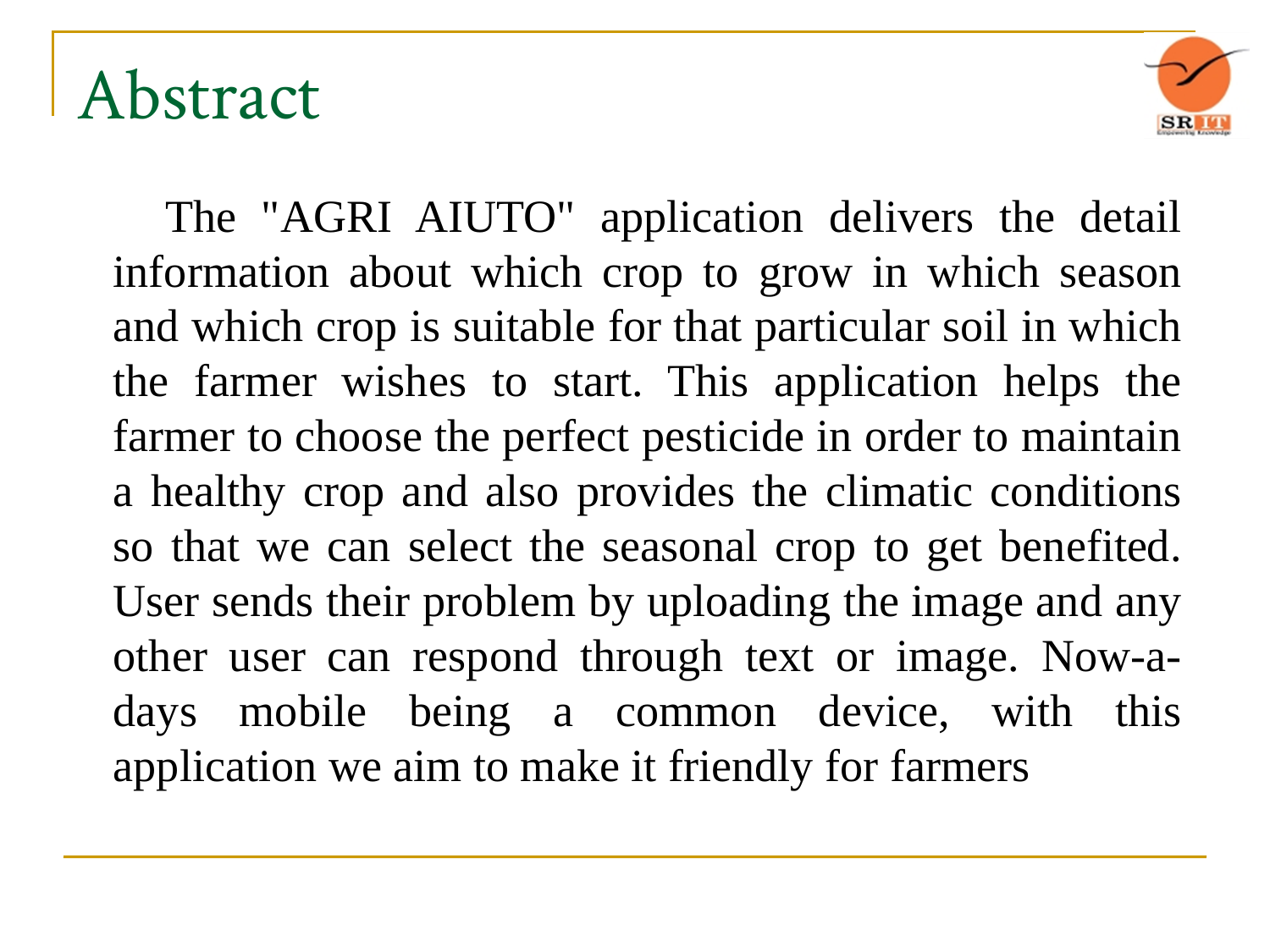

# Abstract
    The "AGRI AIUTO" application delivers the detail information about which crop to grow in which season and which crop is suitable for that particular soil in which the farmer wishes to start. This application helps the farmer to choose the perfect pesticide in order to maintain a healthy crop and also provides the climatic conditions so that we can select the seasonal crop to get benefited. User sends their problem by uploading the image and any other user can respond through text or image. Now-a-days mobile being a common device, with this application we aim to make it friendly for farmers